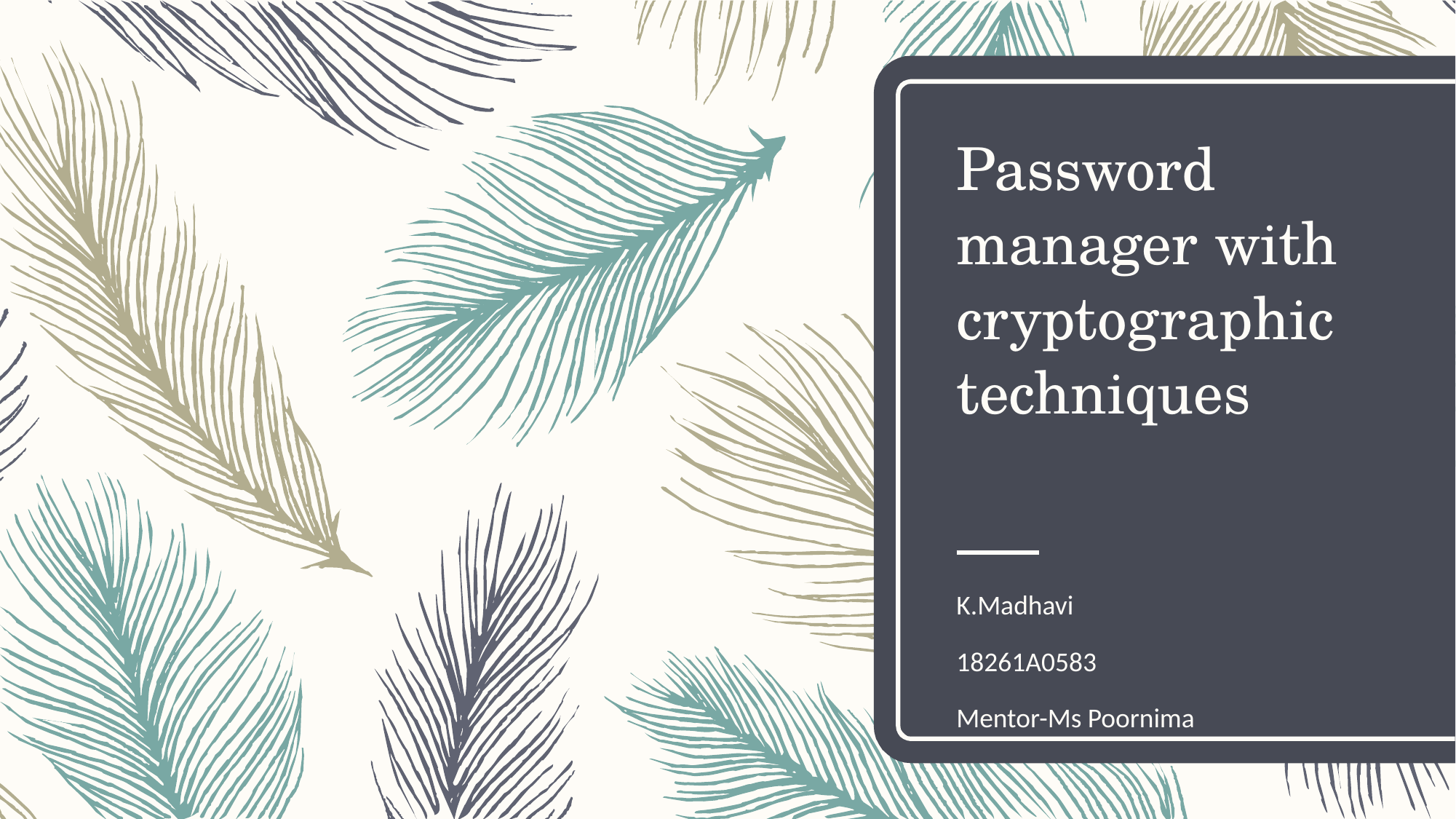

# Password manager with cryptographic techniques
K.Madhavi
18261A0583
Mentor-Ms Poornima